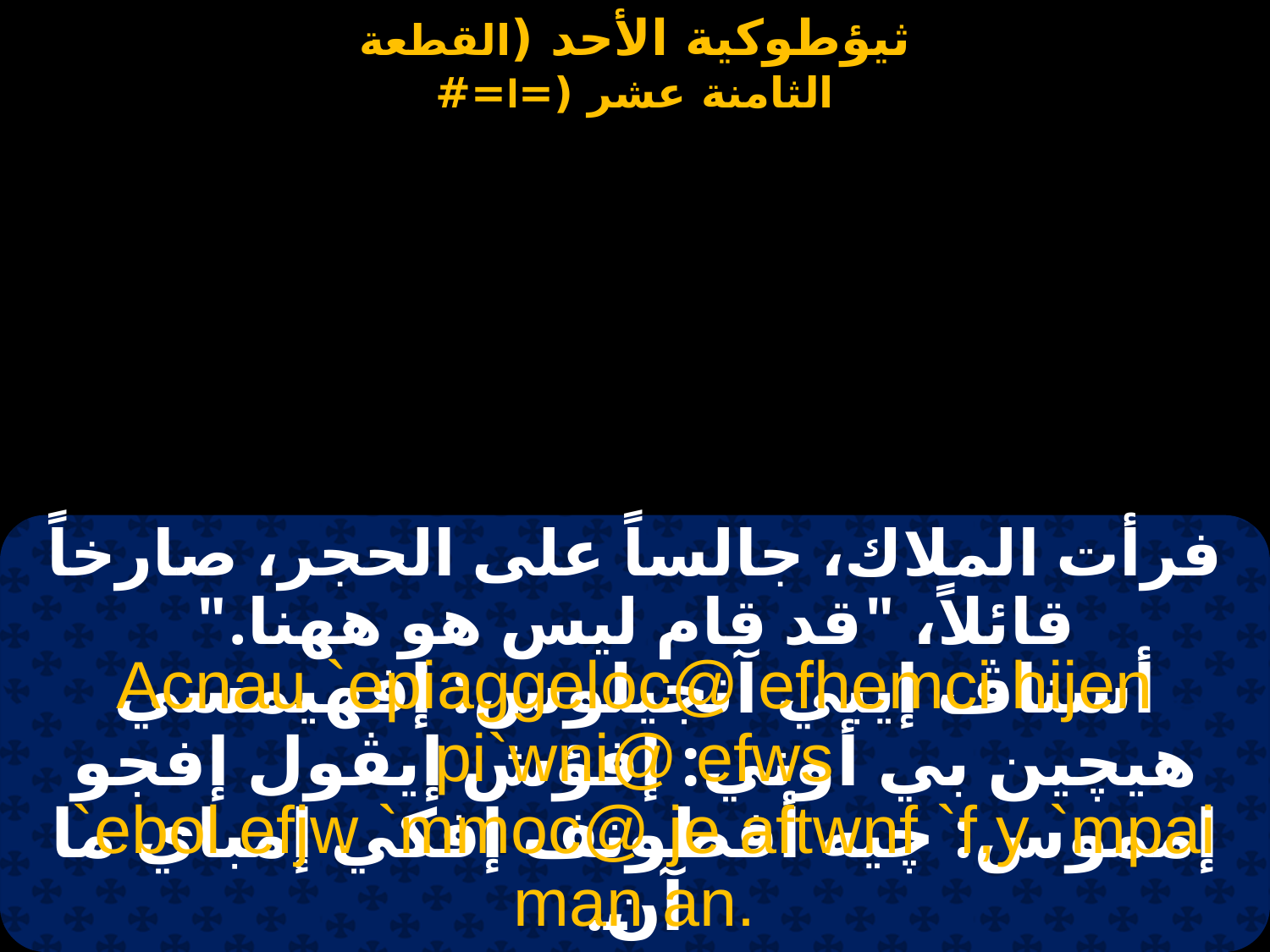

فرأت الملاك، جالساً على الحجر، صارخاً قائلاً، "قد قام ليس هو ههنا."
Acnau `epiaggeloc@ efhemci hijen pi`wni@ efws
 `ebol efjw `mmoc@ je aftwnf `f,y `mpai man an.
أسناڤ إيبي آنجيلوس: إفهيمسي هيچين بي أوني: إفؤش إيڤول إفجو إمموس: چيه أفطونف إفكي إمباي ما آن.